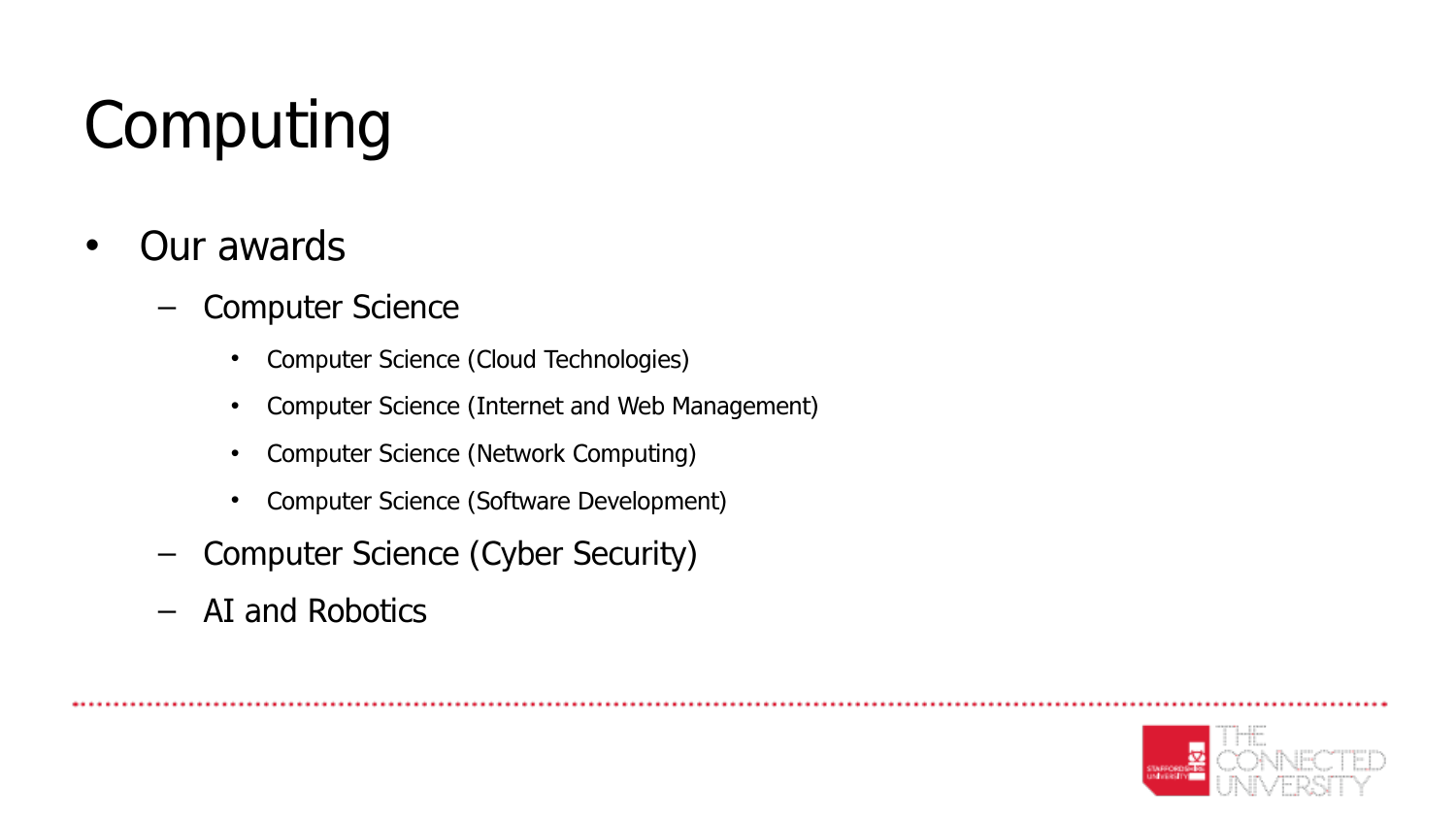

# Computing
Our awards
Computer Science
Computer Science (Cloud Technologies)
Computer Science (Internet and Web Management)
Computer Science (Network Computing)
Computer Science (Software Development)
Computer Science (Cyber Security)
AI and Robotics